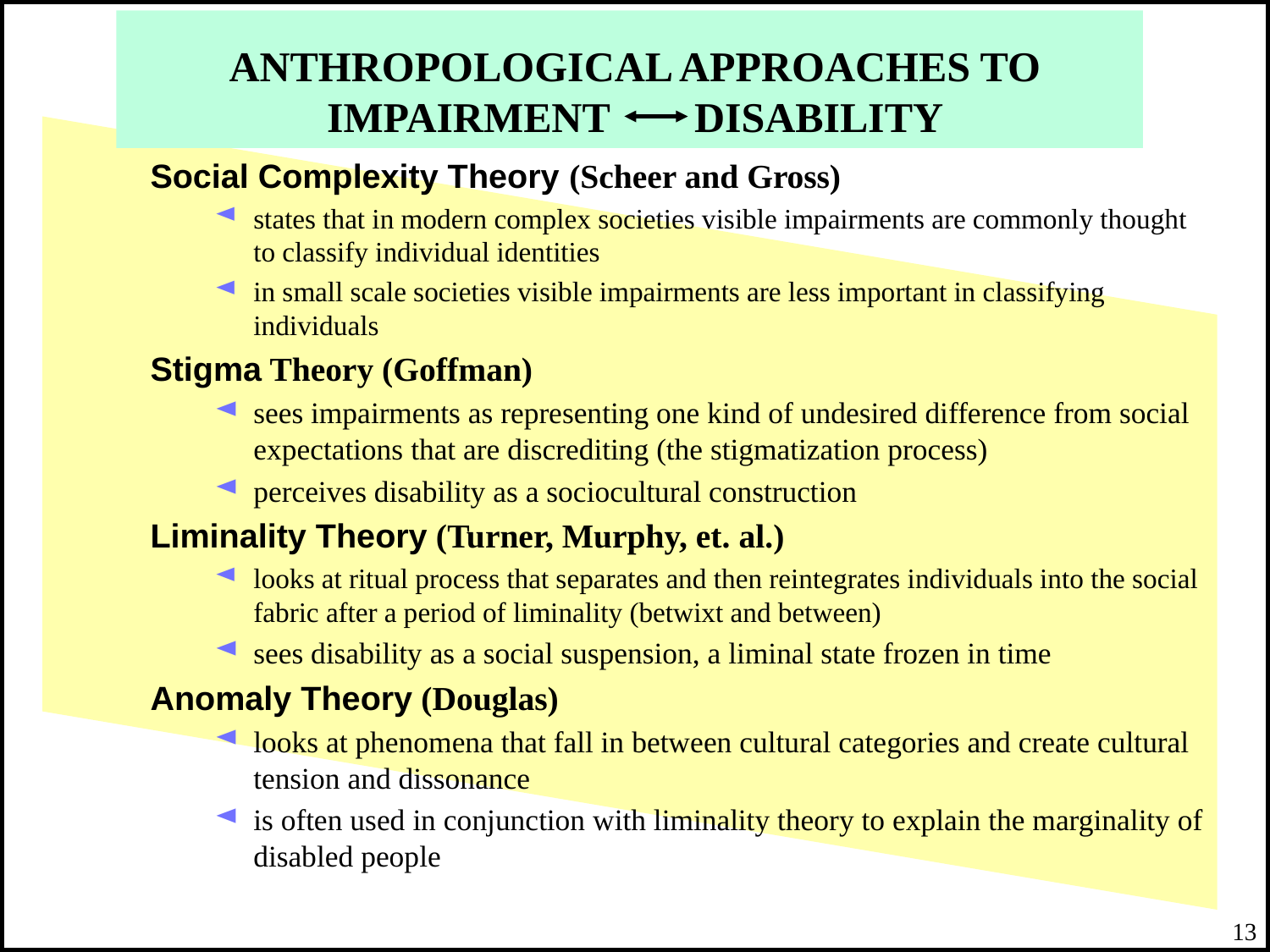

# ANTHROPOLOGICAL APPROACHES TO IMPAIRMENT        DISABILITY

Social Complexity Theory (Scheer and Gross)
states that in modern complex societies visible impairments are commonly thought to classify individual identities
in small scale societies visible impairments are less important in classifying individuals
Stigma Theory (Goffman)
sees impairments as representing one kind of undesired difference from social expectations that are discrediting (the stigmatization process)
perceives disability as a sociocultural construction
Liminality Theory (Turner, Murphy, et. al.)
looks at ritual process that separates and then reintegrates individuals into the social fabric after a period of liminality (betwixt and between)
sees disability as a social suspension, a liminal state frozen in time
Anomaly Theory (Douglas)
looks at phenomena that fall in between cultural categories and create cultural tension and dissonance
is often used in conjunction with liminality theory to explain the marginality of disabled people

13